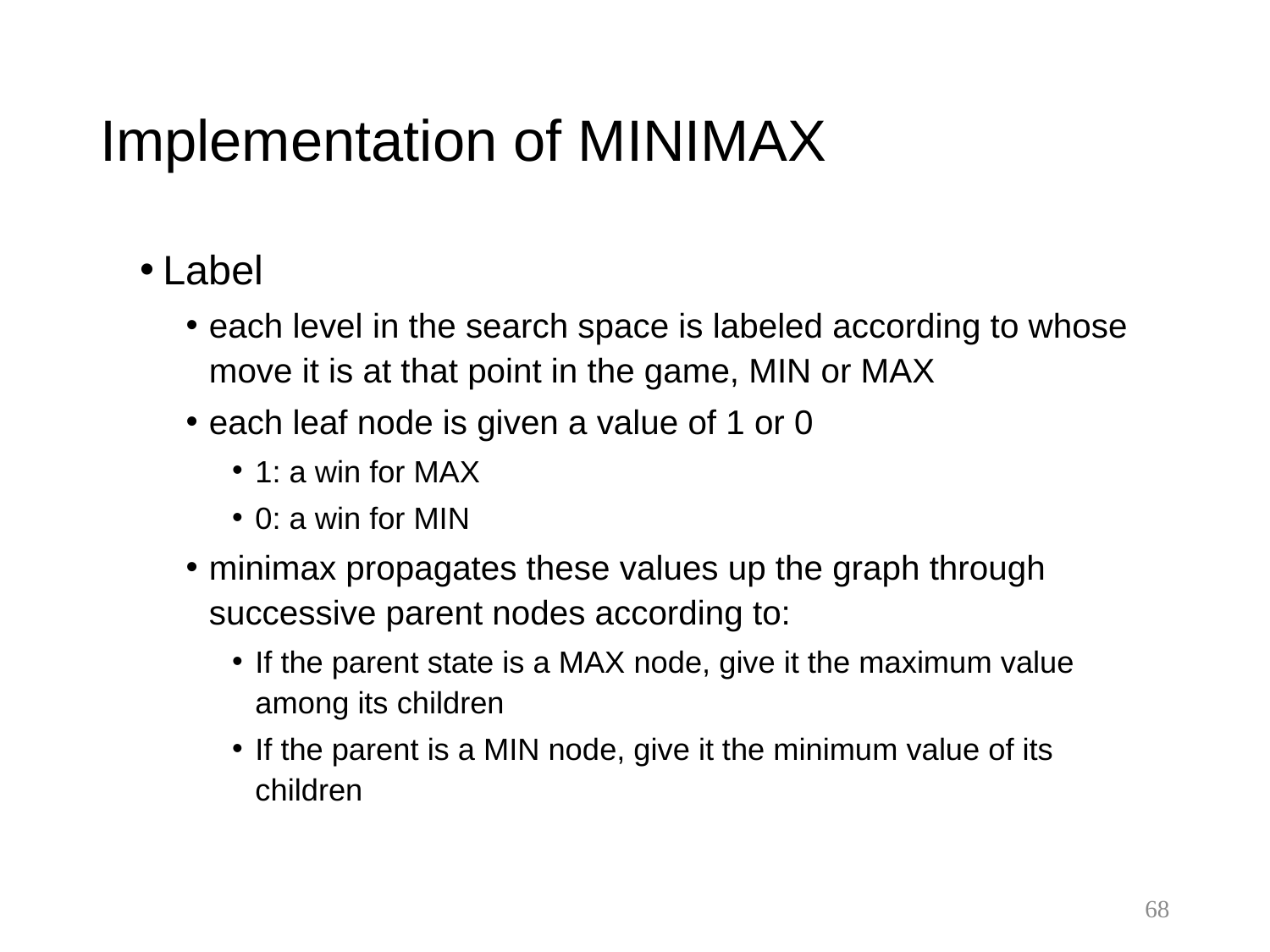

# Implementation of MINIMAX
Label
each level in the search space is labeled according to whose move it is at that point in the game, MIN or MAX
each leaf node is given a value of 1 or 0
1: a win for MAX
0: a win for MIN
minimax propagates these values up the graph through successive parent nodes according to:
If the parent state is a MAX node, give it the maximum value among its children
If the parent is a MIN node, give it the minimum value of its children
68